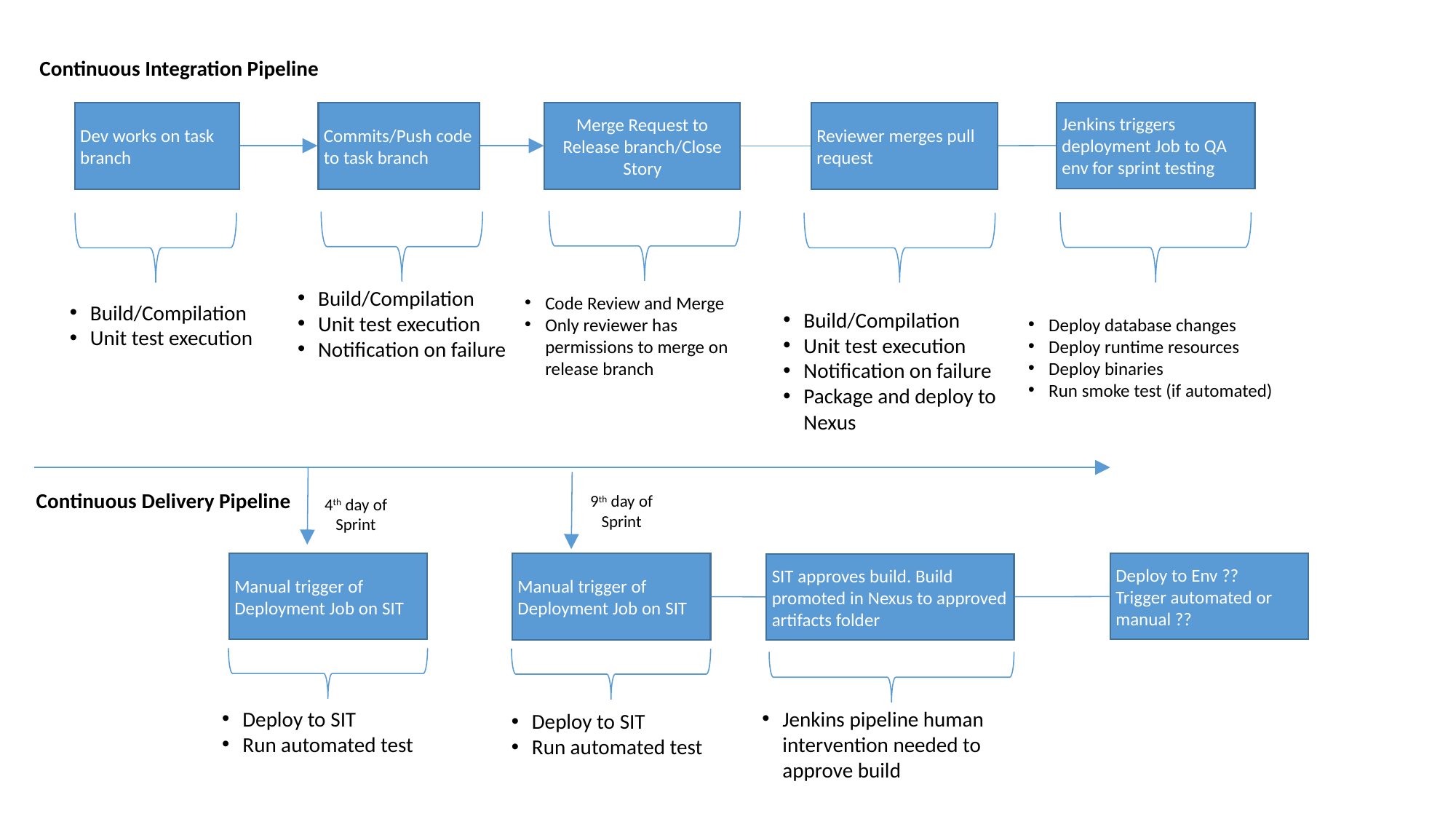

Continuous Integration Pipeline

Commits/Push code to task branch

Merge Request to Release branch/Close Story

Reviewer merges pull request

Jenkins triggers deployment Job to QA env for sprint testing

Dev works on task branch

Build/Compilation
Unit test execution
Notification on failure
Code Review and Merge
Only reviewer has permissions to merge on release branch
Build/Compilation
Unit test execution
Build/Compilation
Unit test execution
Notification on failure
Package and deploy to Nexus
Deploy database changes
Deploy runtime resources
Deploy binaries
Run smoke test (if automated)
Continuous Delivery Pipeline
9th day of Sprint
4th day of Sprint

Manual trigger of Deployment Job on SIT

Deploy to Env ??
Trigger automated or manual ??

Manual trigger of Deployment Job on SIT

SIT approves build. Build promoted in Nexus to approved artifacts folder

Deploy to SIT
Run automated test
Jenkins pipeline human intervention needed to approve build
Deploy to SIT
Run automated test